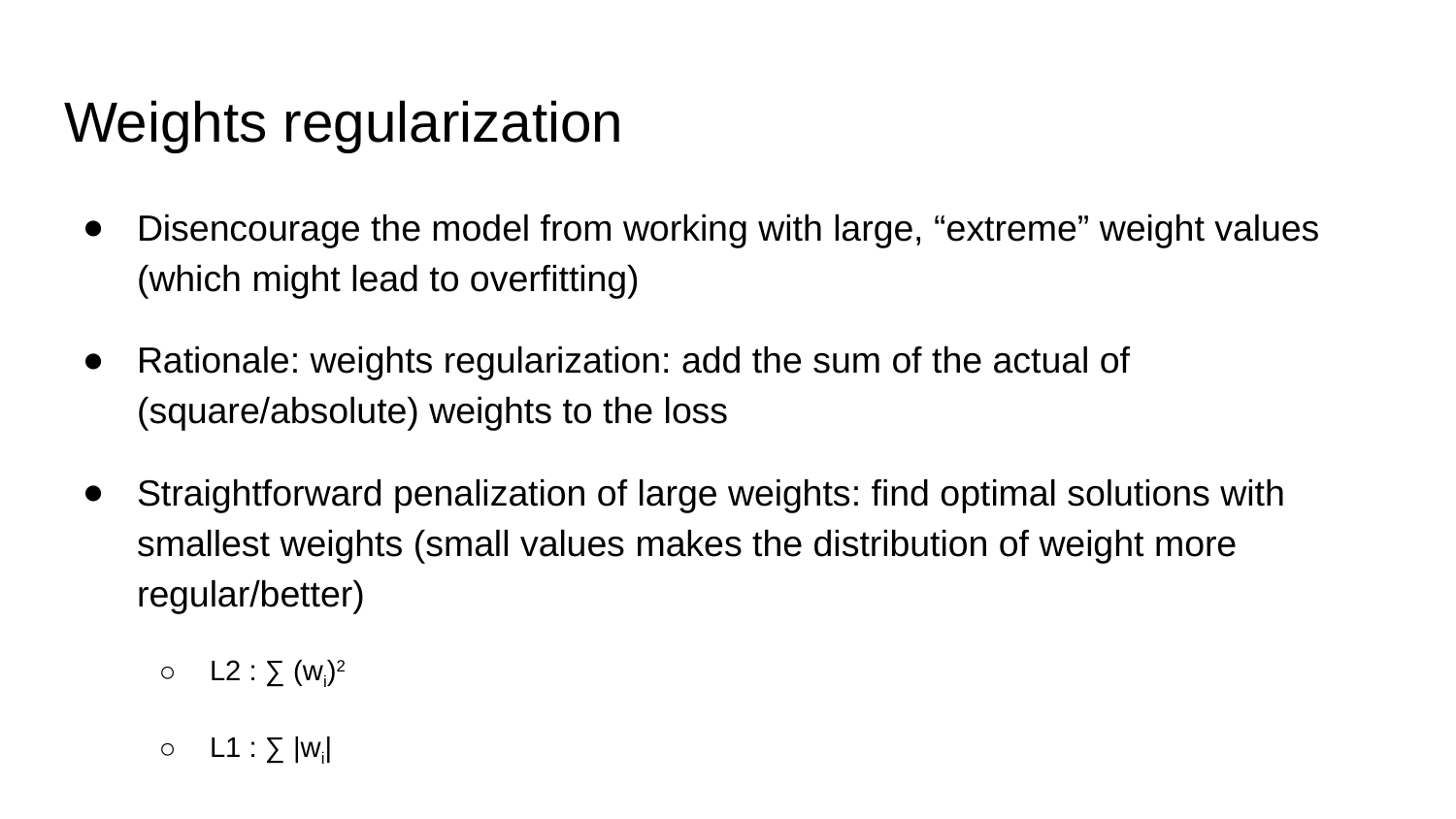

# Weights regularization
Disencourage the model from working with large, “extreme” weight values (which might lead to overfitting)
Rationale: weights regularization: add the sum of the actual of (square/absolute) weights to the loss
Straightforward penalization of large weights: find optimal solutions with smallest weights (small values makes the distribution of weight more regular/better)
L2 : ∑ (wi)2
L1 : ∑ |wi|